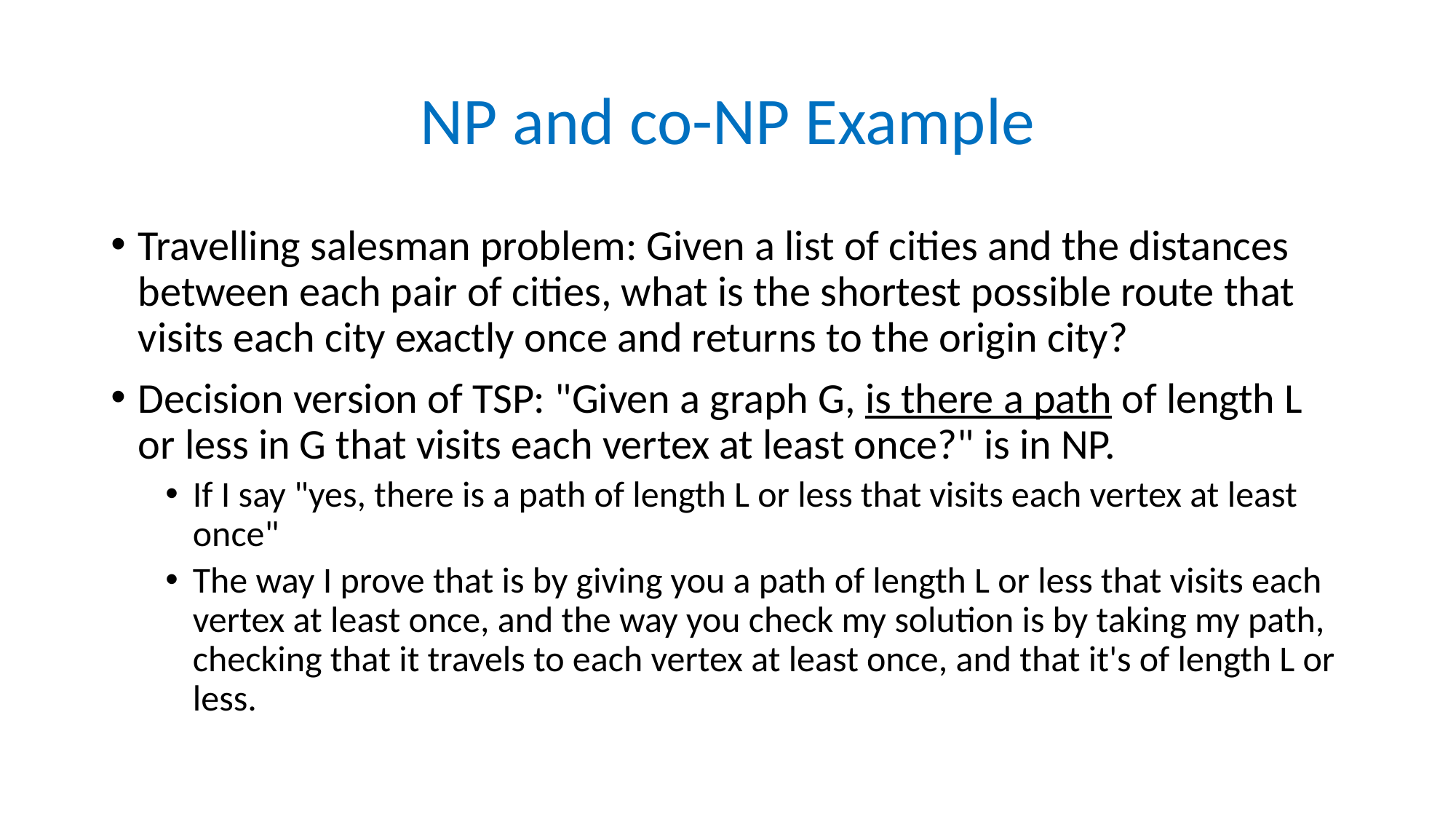

# NP and co-NP Example
Travelling salesman problem: Given a list of cities and the distances between each pair of cities, what is the shortest possible route that visits each city exactly once and returns to the origin city?
Decision version of TSP: "Given a graph G, is there a path of length L or less in G that visits each vertex at least once?" is in NP.
If I say "yes, there is a path of length L or less that visits each vertex at least once"
The way I prove that is by giving you a path of length L or less that visits each vertex at least once, and the way you check my solution is by taking my path, checking that it travels to each vertex at least once, and that it's of length L or less.